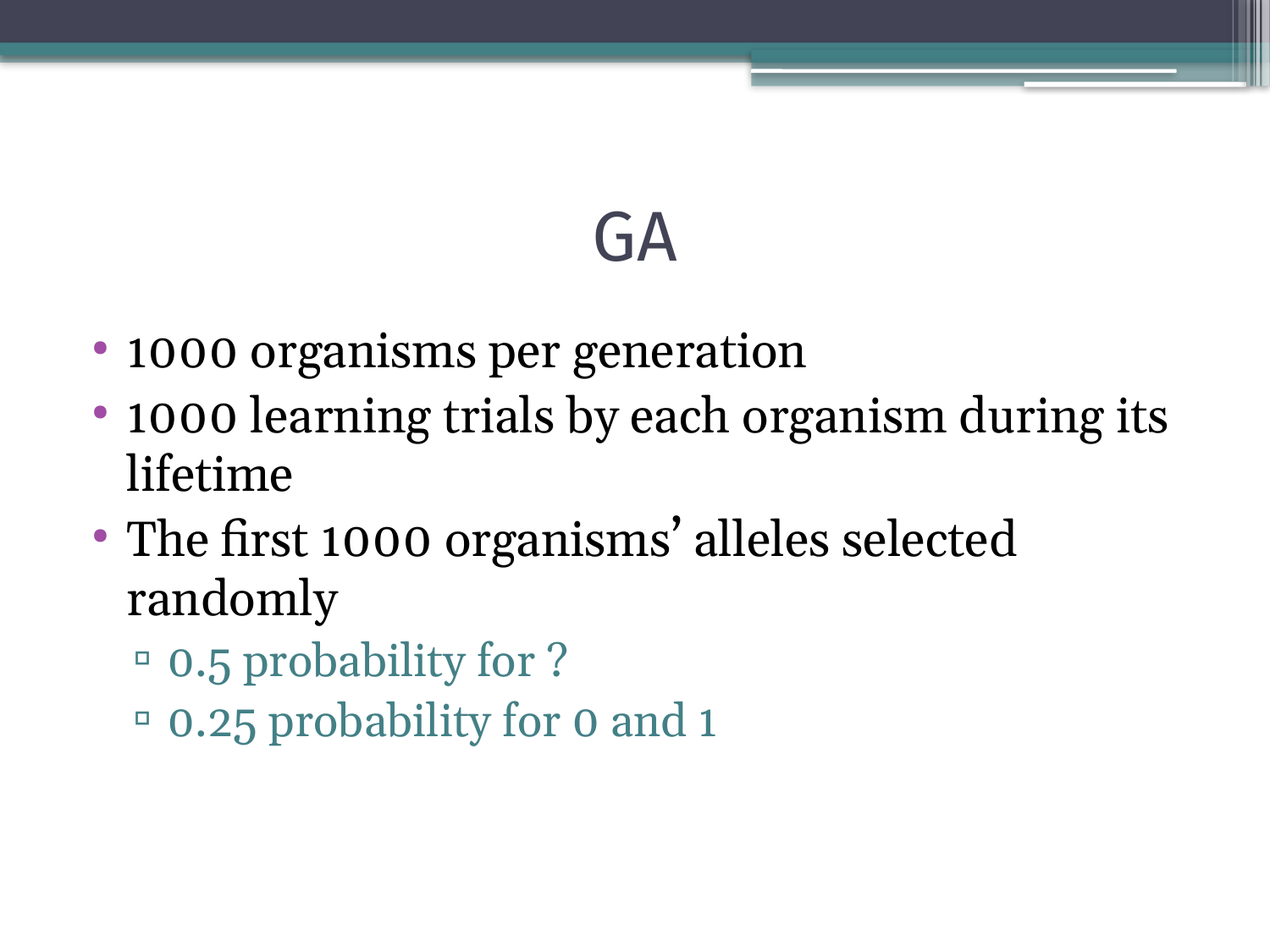

# GA
1000 organisms per generation
1000 learning trials by each organism during its lifetime
The first 1000 organisms’ alleles selected randomly
0.5 probability for ?
0.25 probability for 0 and 1